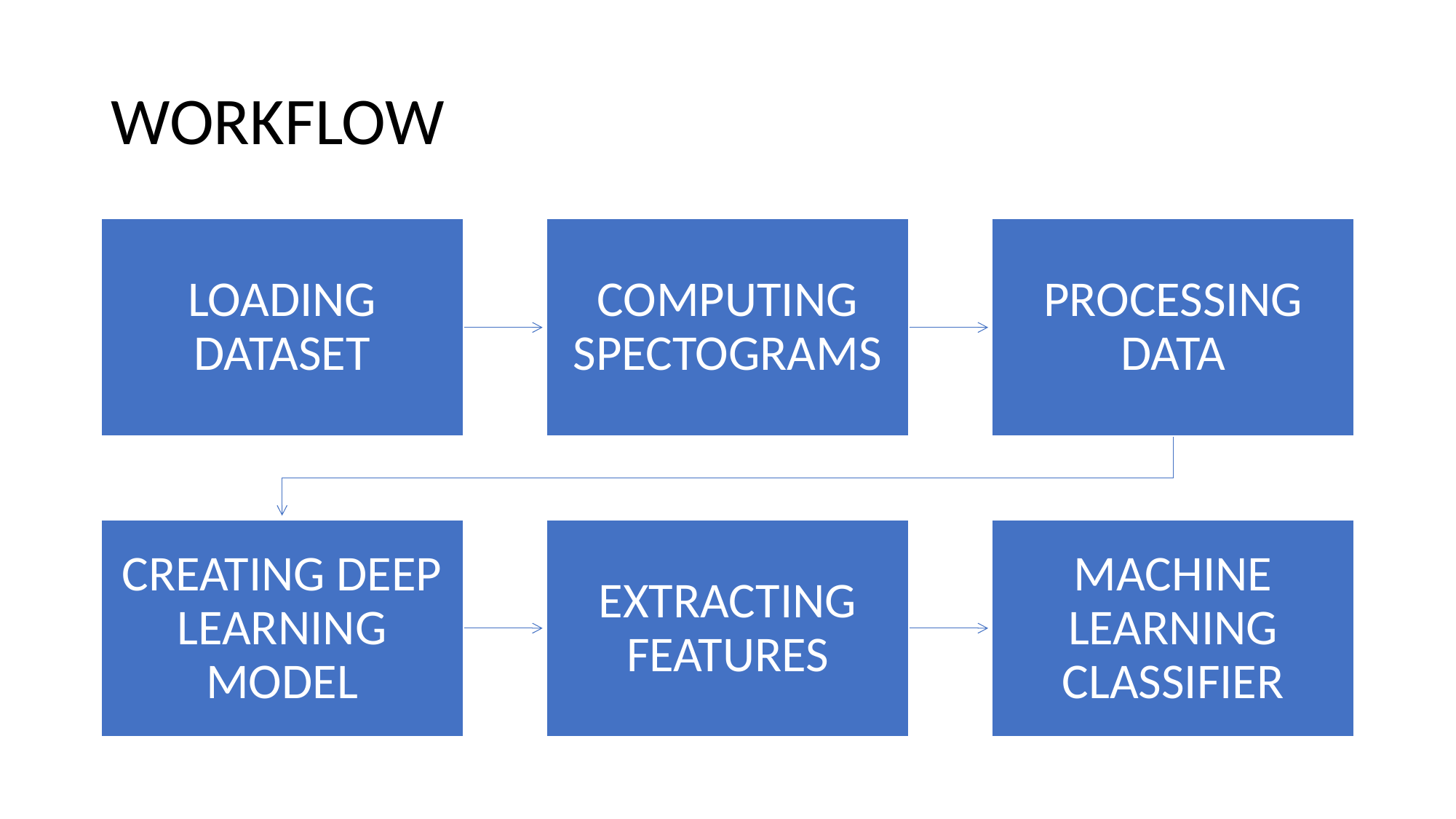

# WORKFLOW

LOADING DATASET

COMPUTING SPECTOGRAMS

PROCESSING DATA

CREATING DEEP LEARNING MODEL

EXTRACTING FEATURES
MACHINE LEARNING CLASSIFIER